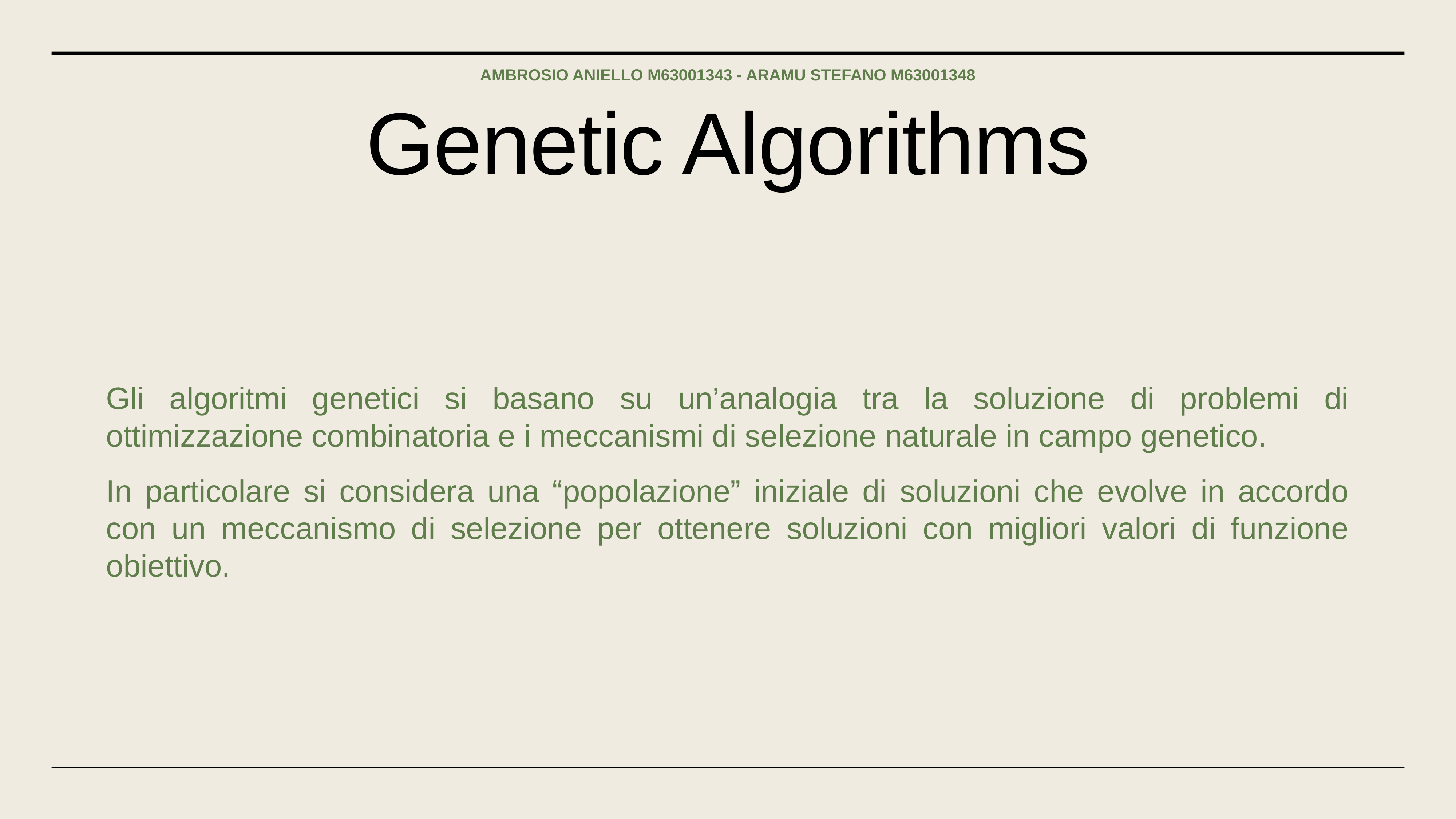

Ambrosio Aniello m63001343 - Aramu Stefano m63001348
# Genetic Algorithms
Gli algoritmi genetici si basano su un’analogia tra la soluzione di problemi di ottimizzazione combinatoria e i meccanismi di selezione naturale in campo genetico.
In particolare si considera una “popolazione” iniziale di soluzioni che evolve in accordo con un meccanismo di selezione per ottenere soluzioni con migliori valori di funzione obiettivo.